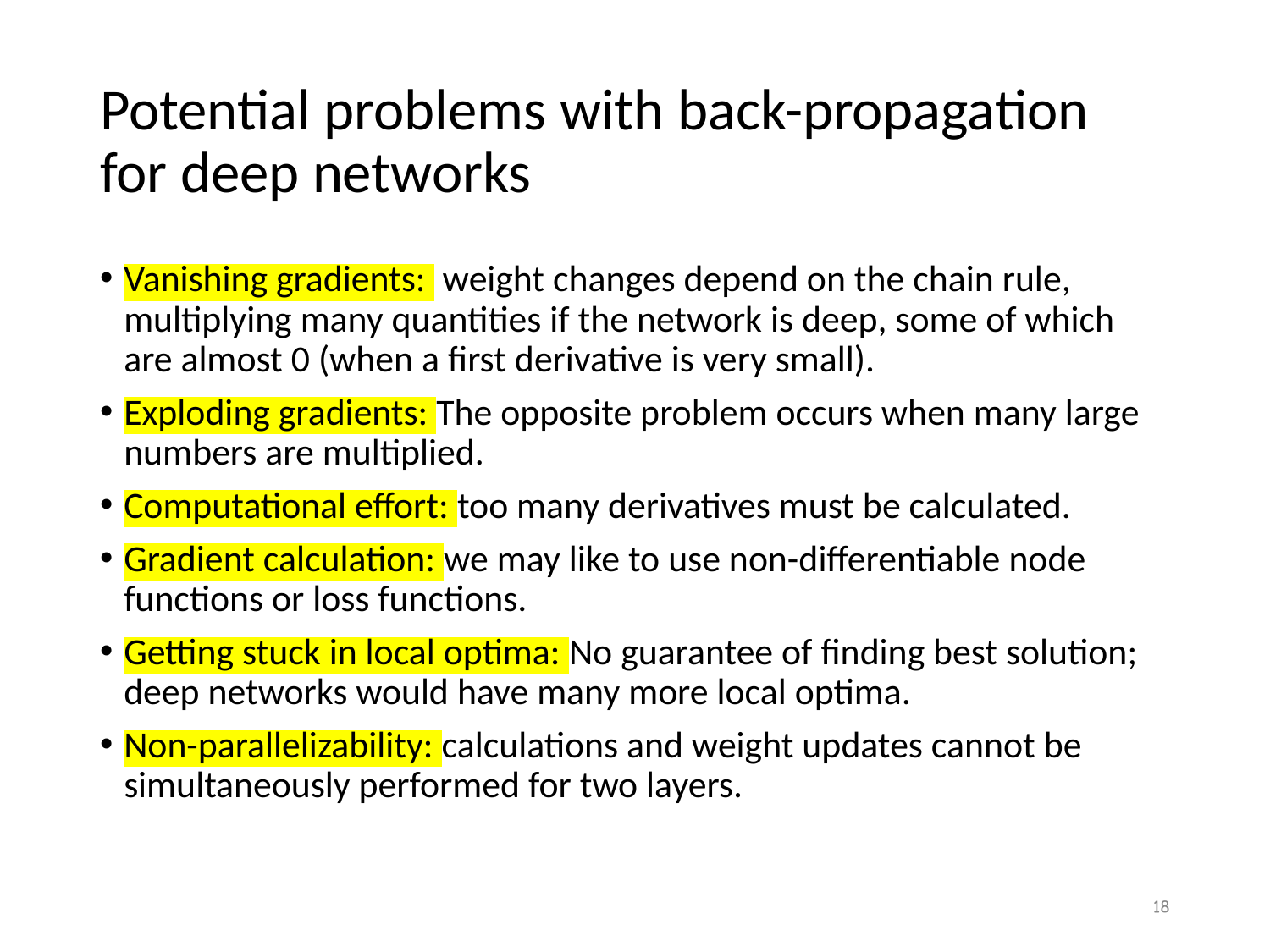

# Potential problems with back-propagation for deep networks
Vanishing gradients:  weight changes depend on the chain rule,  multiplying many quantities if the network is deep, some of which are almost 0 (when a first derivative is very small).
Exploding gradients: The opposite problem occurs when many large numbers are multiplied.
Computational effort: too many derivatives must be calculated.
Gradient calculation: we may like to use non-differentiable node functions or loss functions.
Getting stuck in local optima: No guarantee of finding best solution; deep networks would have many more local optima.
Non-parallelizability: calculations and weight updates cannot be simultaneously performed for two layers.
18